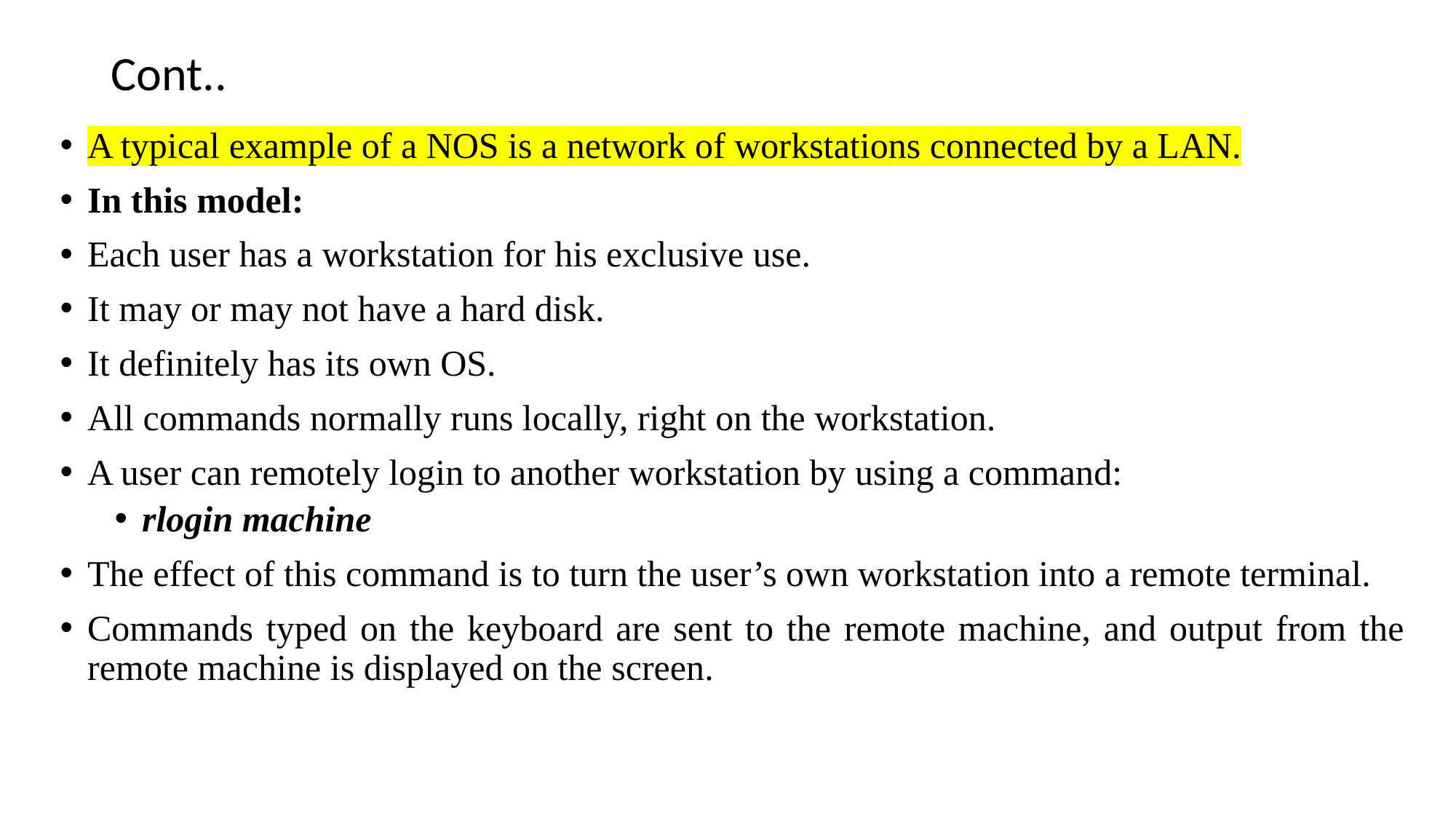

# Cont..
A typical example of a NOS is a network of workstations connected by a LAN.
In this model:
Each user has a workstation for his exclusive use.
It may or may not have a hard disk.
It definitely has its own OS.
All commands normally runs locally, right on the workstation.
A user can remotely login to another workstation by using a command:
rlogin machine
The effect of this command is to turn the user’s own workstation into a remote terminal.
Commands typed on the keyboard are sent to the remote machine, and output from the remote machine is displayed on the screen.